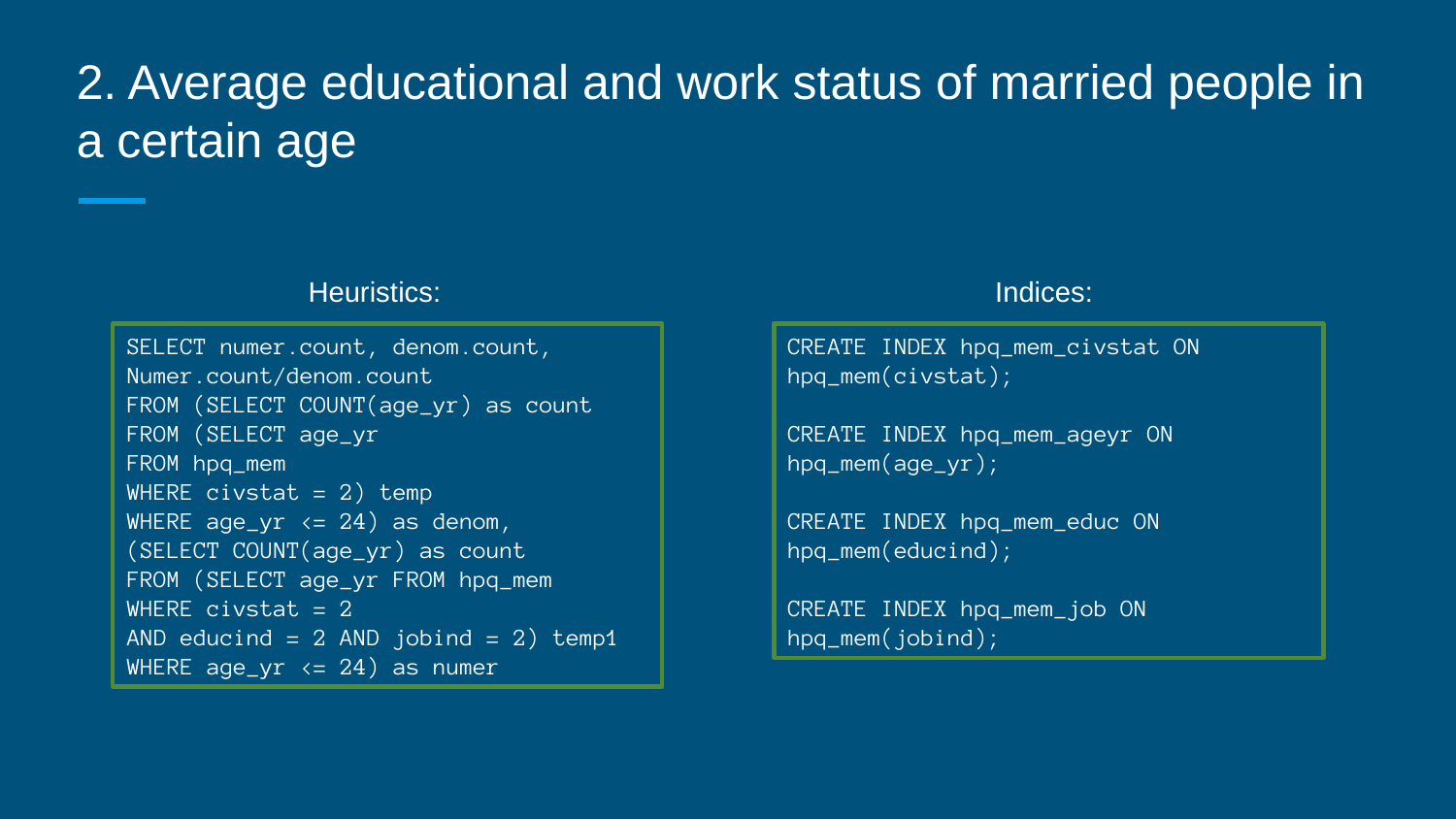

# 2. Average educational and work status of married people in a certain age
Heuristics:
Indices:
SELECT numer.count, denom.count, Numer.count/denom.count
FROM (SELECT COUNT(age_yr) as count
FROM (SELECT age_yr
FROM hpq_mem
WHERE civstat = 2) temp
WHERE age_yr <= 24) as denom,
(SELECT COUNT(age_yr) as count
FROM (SELECT age_yr FROM hpq_mem
WHERE civstat = 2
AND educind = 2 AND jobind = 2) temp1
WHERE age_yr <= 24) as numer
CREATE INDEX hpq_mem_civstat ON hpq_mem(civstat);

CREATE INDEX hpq_mem_ageyr ON hpq_mem(age_yr);

CREATE INDEX hpq_mem_educ ON hpq_mem(educind);

CREATE INDEX hpq_mem_job ON hpq_mem(jobind);